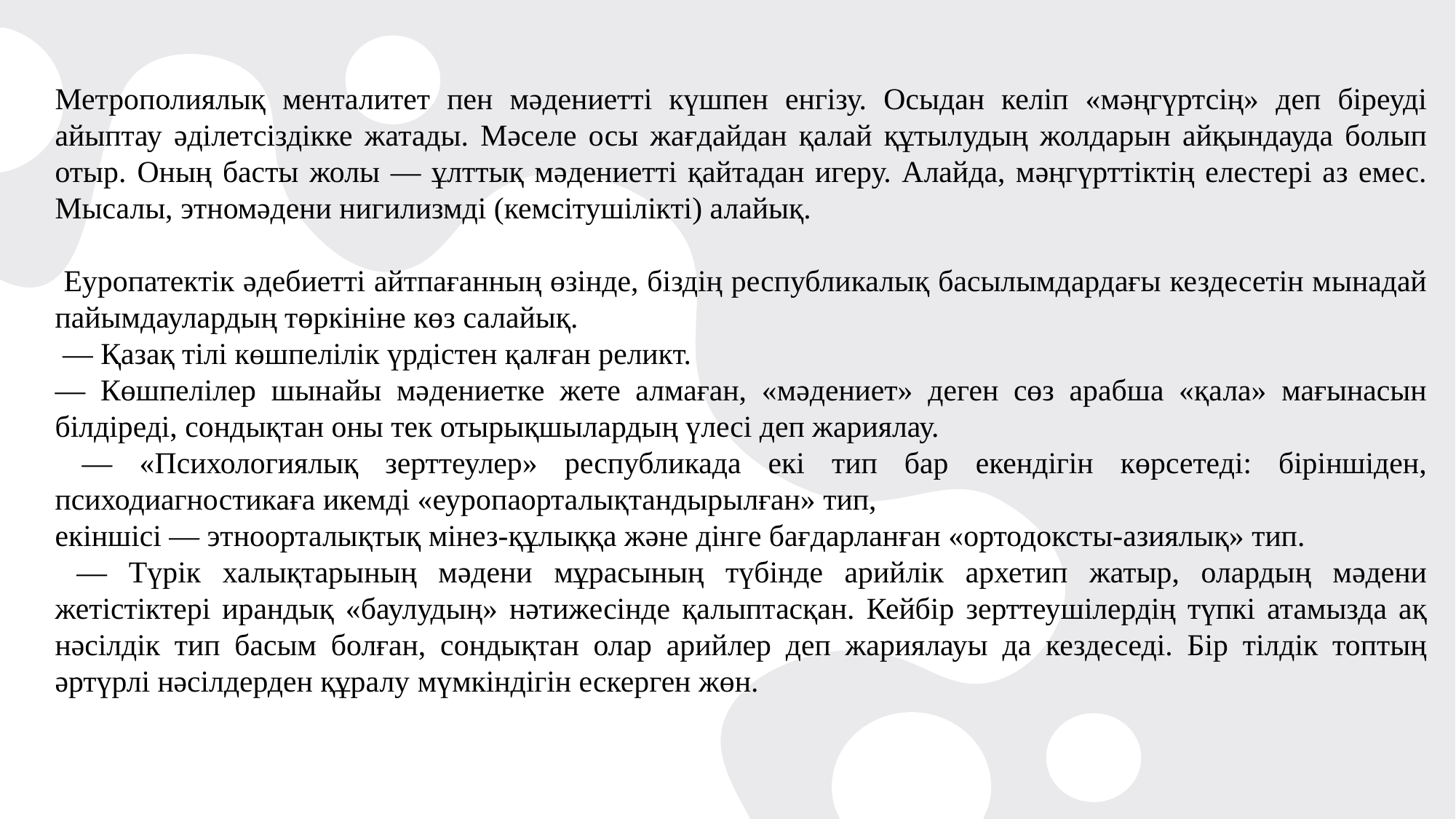

Метрополиялық менталитет пен мәдениетті күшпен енгізу. Осыдан келіп «мәңгүртсің» деп біреуді айыптау әділетсіздікке жатады. Мәселе осы жағдайдан қалай құтылудың жолдарын айқындауда болып отыр. Оның басты жолы — ұлттық мәдениетті қайтадан игеру. Алайда, мәңгүрттіктің елестері аз емес. Мысалы, этномәдени нигилизмді (кемсітушілікті) алайық.

 Еуропатектік әдебиетті айтпағанның өзінде, біздің республикалық басылымдардағы кездесетін мынадай пайымдаулардың төркініне көз салайық.
 — Қазақ тілі көшпелілік үрдістен қалған реликт.
— Көшпелілер шынайы мәдениетке жете алмаған, «мәдениет» деген сөз арабша «қала» мағынасын білдіреді, сондықтан оны тек отырықшылардың үлесі деп жариялау.
 — «Психологиялық зерттеулер» республикада екі тип бар екендігін көрсетеді: біріншіден, психодиагностикаға икемді «еуропаорталықтандырылған» тип,
екіншісі — этноорталықтық мінез-құлыққа және дінге бағдарланған «ортодоксты-азиялық» тип.
 — Түрік халықтарының мәдени мұрасының түбінде арийлік архетип жатыр, олардың мәдени жетістіктері ирандық «баулудың» нәтижесінде қалыптасқан. Кейбір зерттеушілердің түпкі атамызда ақ нәсілдік тип басым болған, сондықтан олар арийлер деп жариялауы да кездеседі. Бір тілдік топтың әртүрлі нәсілдерден құралу мүмкіндігін ескерген жөн.